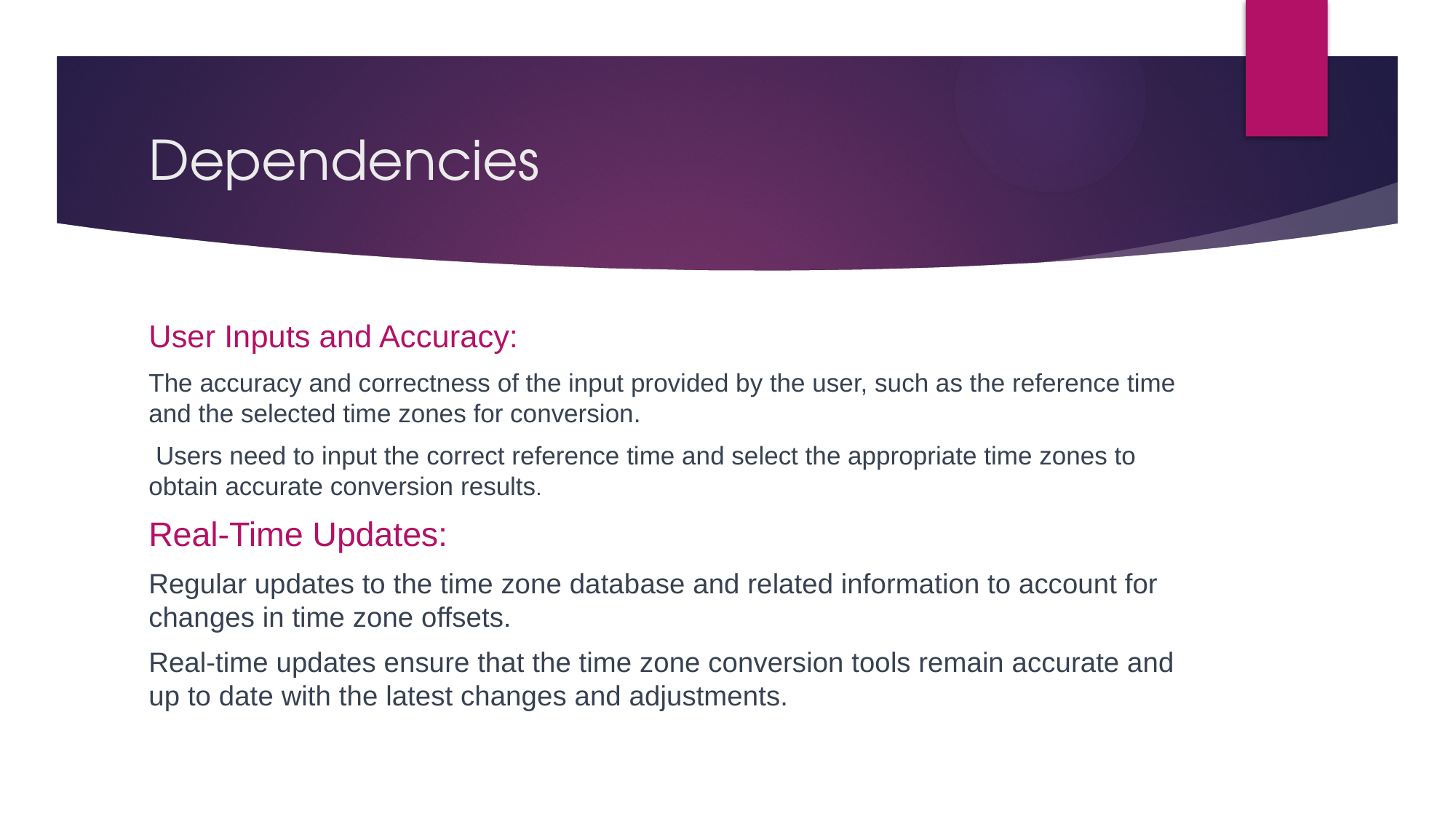

# Dependencies
User Inputs and Accuracy:
The accuracy and correctness of the input provided by the user, such as the reference time and the selected time zones for conversion.
 Users need to input the correct reference time and select the appropriate time zones to obtain accurate conversion results.
Real-Time Updates:
Regular updates to the time zone database and related information to account for changes in time zone offsets.
Real-time updates ensure that the time zone conversion tools remain accurate and up to date with the latest changes and adjustments.